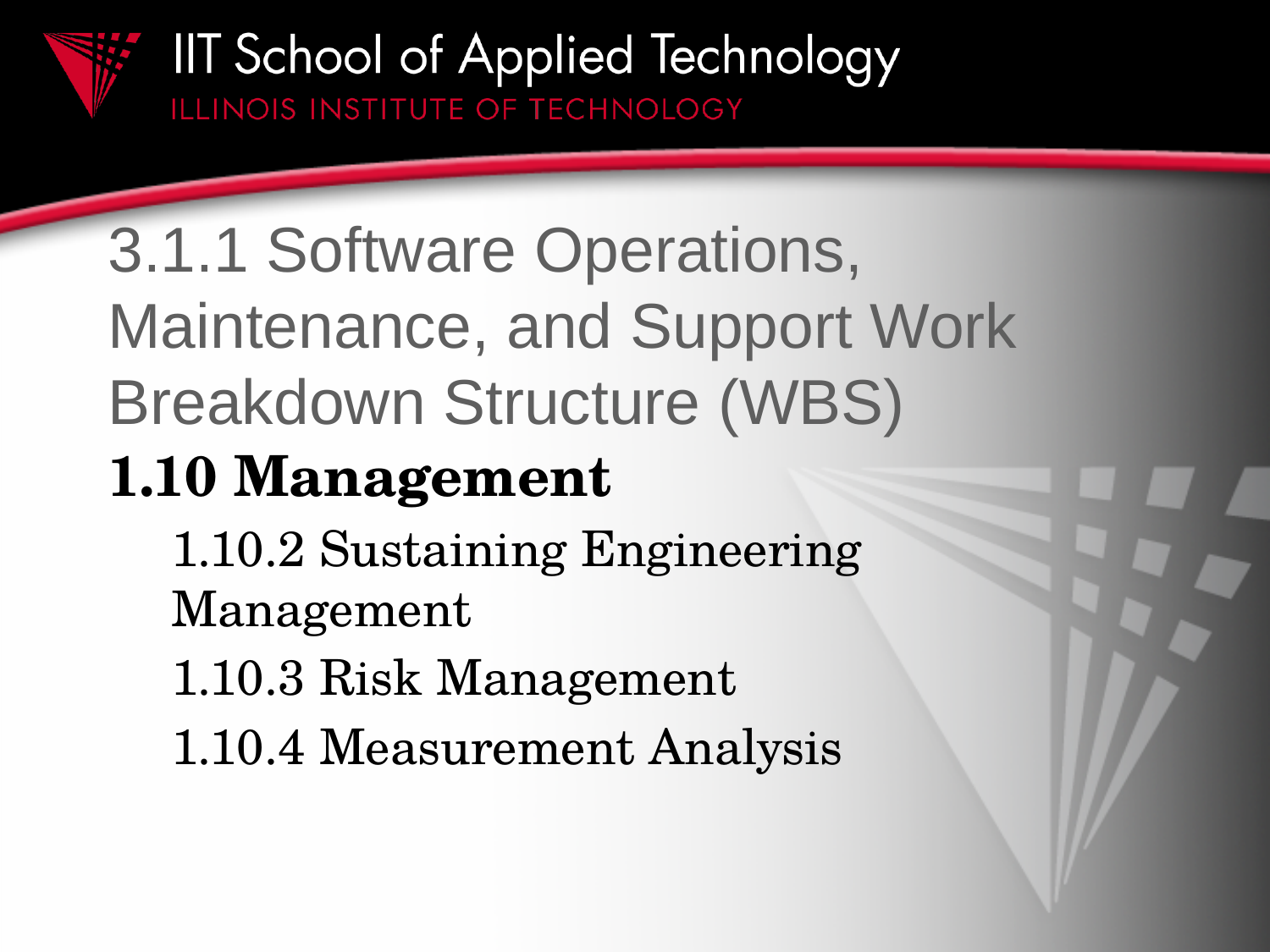

# 3.1.1 Software Operations, Maintenance, and Support Work Breakdown Structure (WBS)
1.10 Management
1.10.2 Sustaining Engineering Management
1.10.3 Risk Management
1.10.4 Measurement Analysis